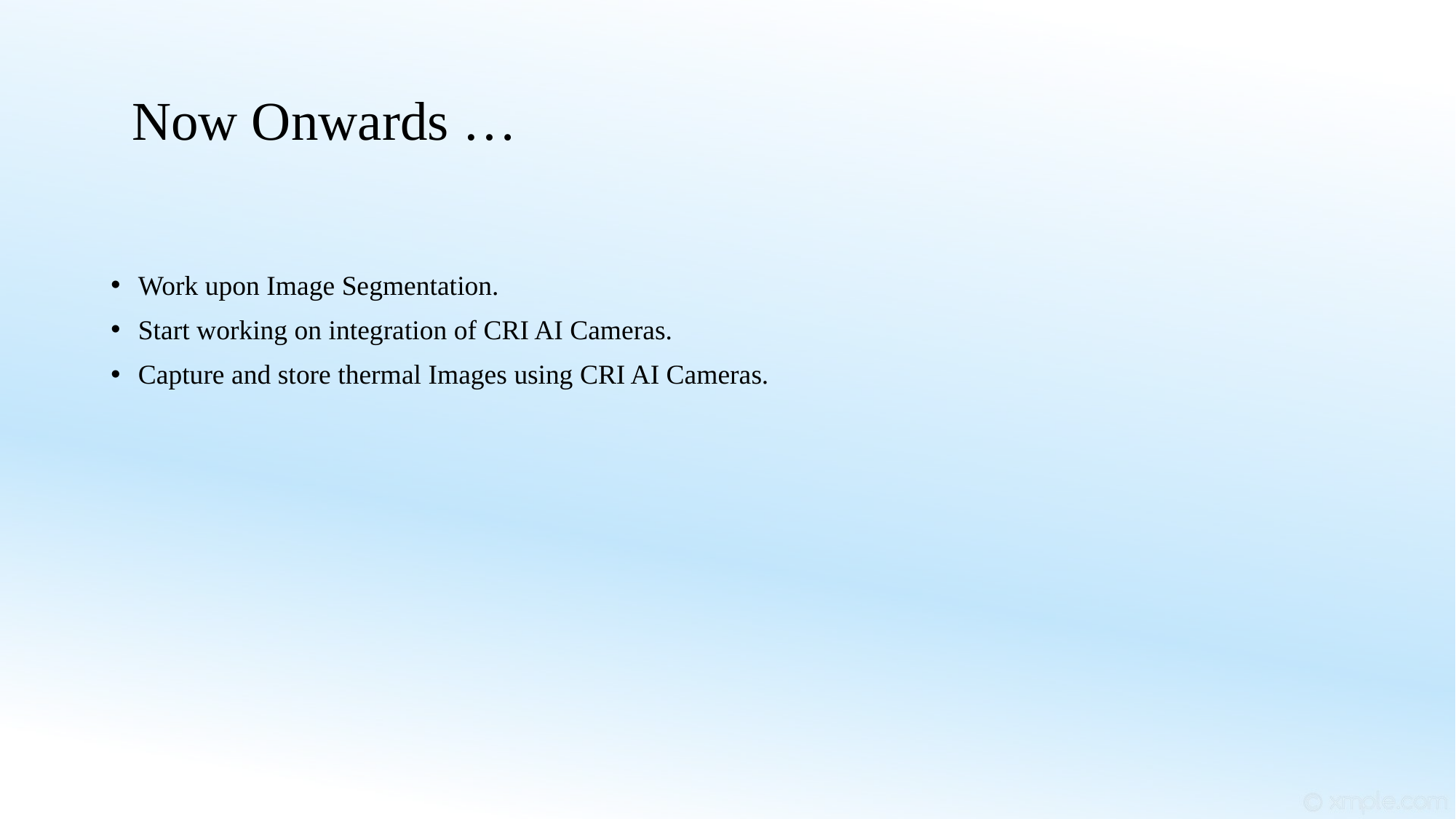

# Now Onwards …

Work upon Image Segmentation.
Start working on integration of CRI AI Cameras.
Capture and store thermal Images using CRI AI Cameras.